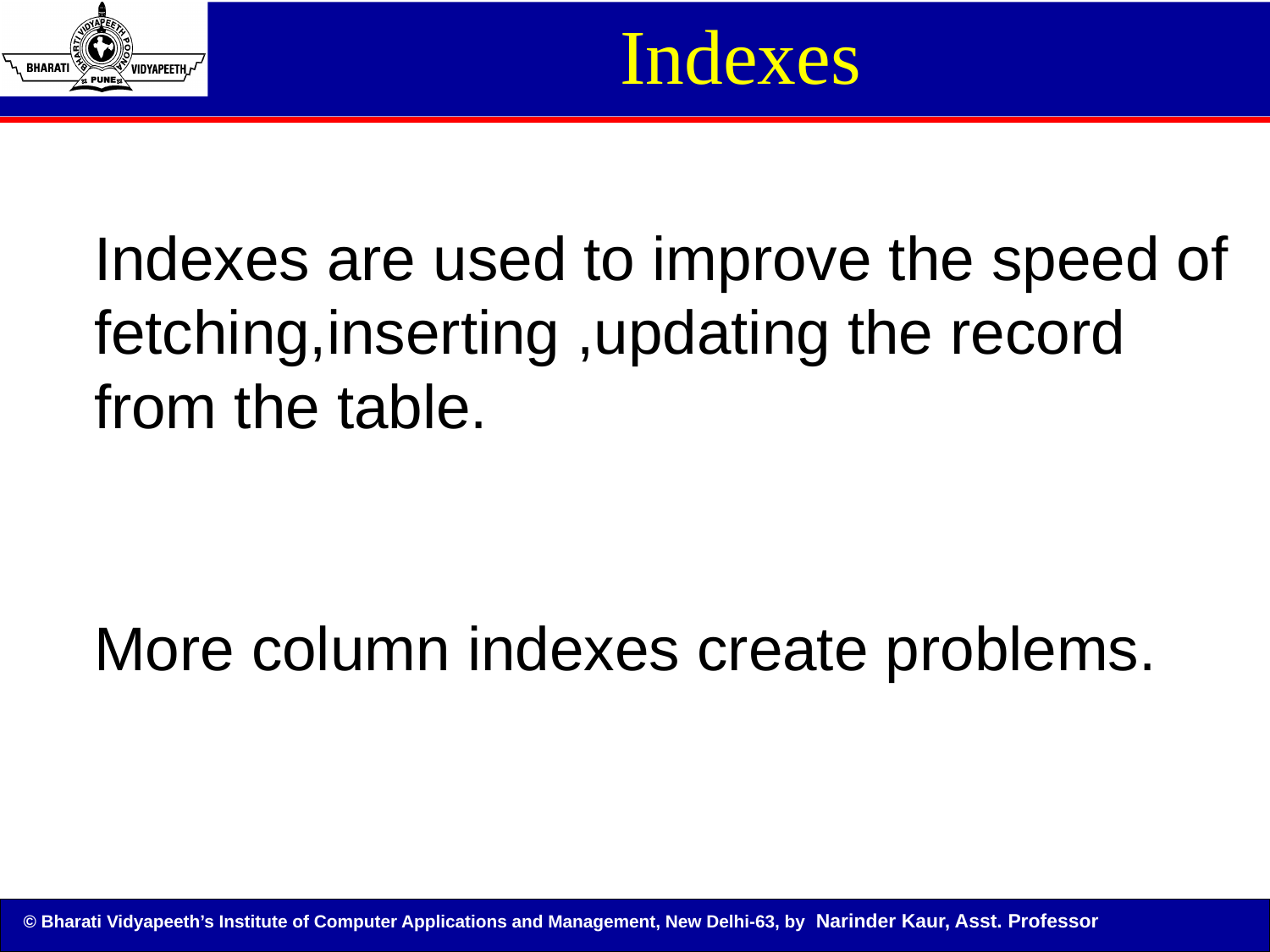

Indexes are used to improve the speed of fetching,inserting ,updating the record from the table.

	More column indexes create problems.
Indexes